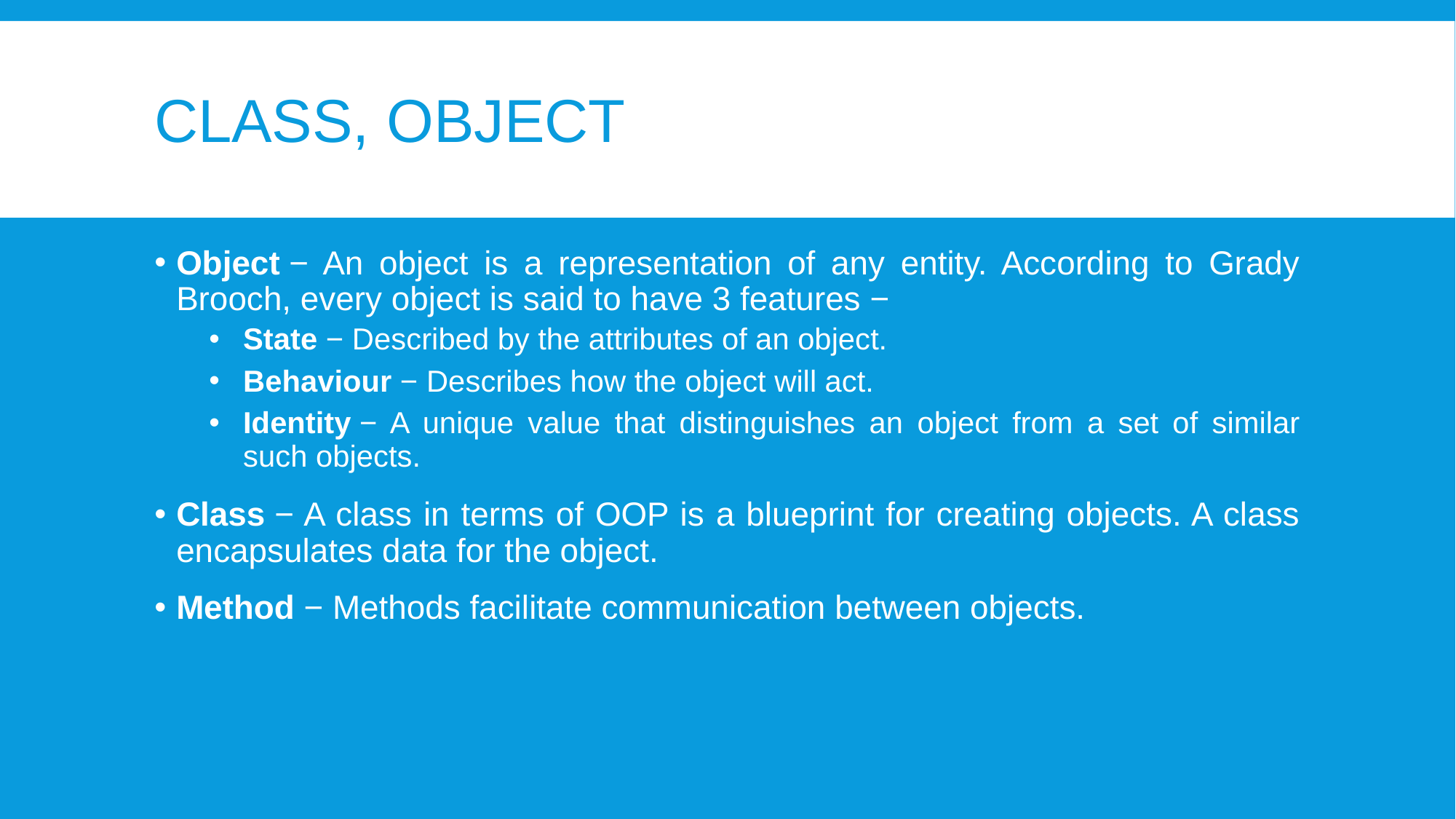

# Class, object
Object − An object is a representation of any entity. According to Grady Brooch, every object is said to have 3 features −
State − Described by the attributes of an object.
Behaviour − Describes how the object will act.
Identity − A unique value that distinguishes an object from a set of similar such objects.
Class − A class in terms of OOP is a blueprint for creating objects. A class encapsulates data for the object.
Method − Methods facilitate communication between objects.